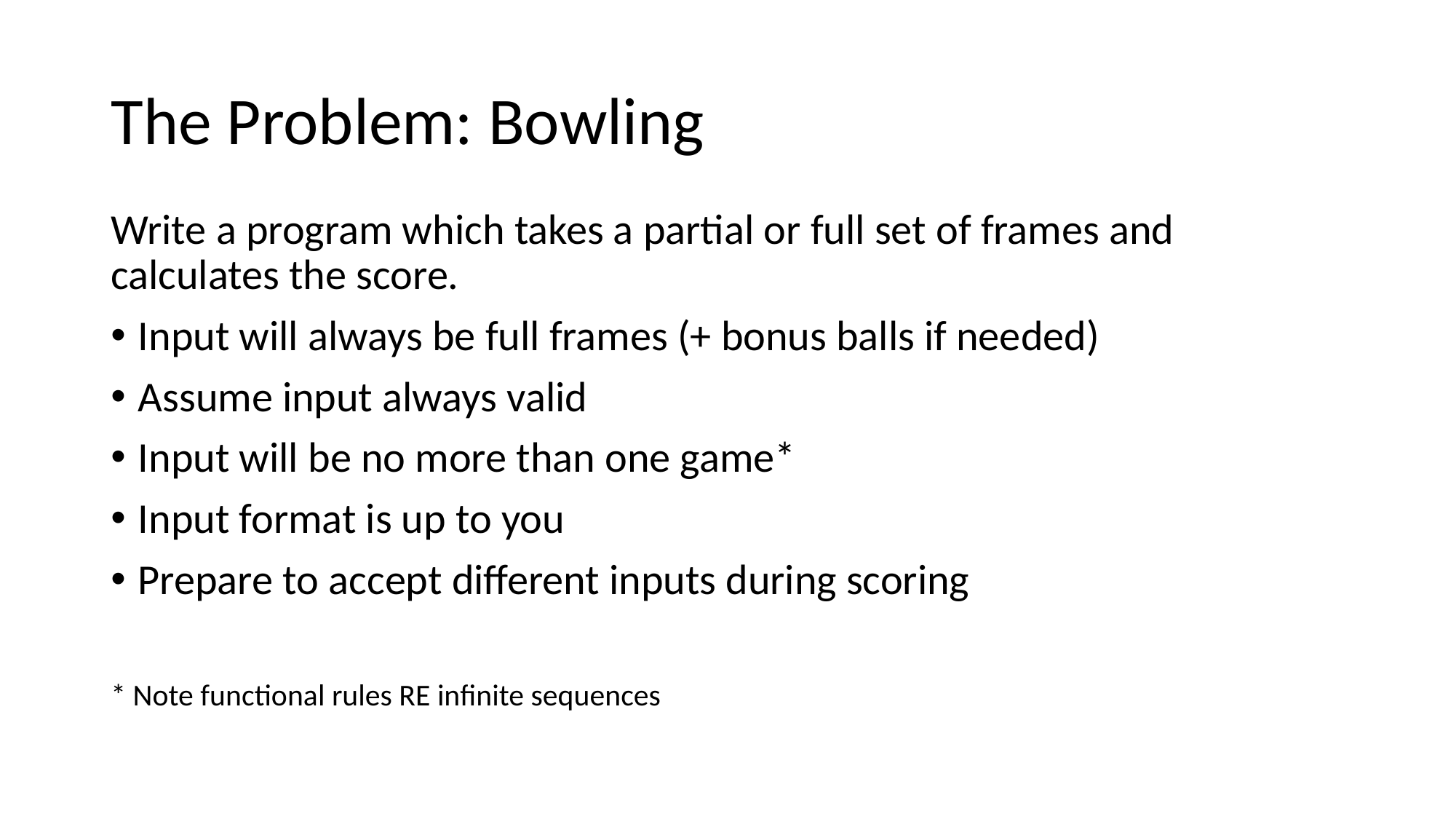

# The Problem: Bowling
Write a program which takes a partial or full set of frames and calculates the score.
Input will always be full frames (+ bonus balls if needed)
Assume input always valid
Input will be no more than one game*
Input format is up to you
Prepare to accept different inputs during scoring

* Note functional rules RE infinite sequences